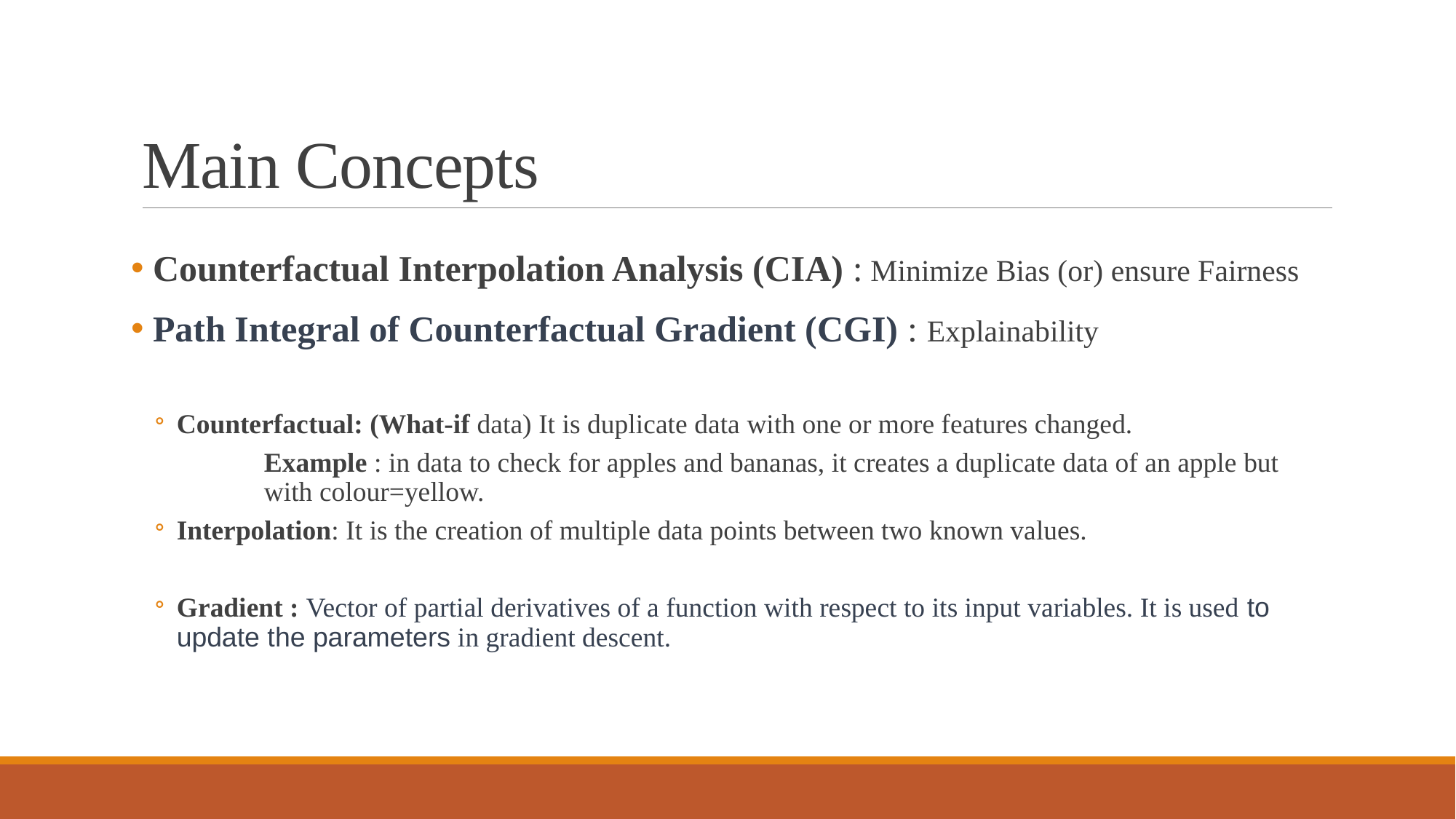

# Main Concepts
 Counterfactual Interpolation Analysis (CIA) : Minimize Bias (or) ensure Fairness
 Path Integral of Counterfactual Gradient (CGI) : Explainability

Counterfactual: (What-if data) It is duplicate data with one or more features changed.
	Example : in data to check for apples and bananas, it creates a duplicate data of an apple but 	with colour=yellow.
Interpolation: It is the creation of multiple data points between two known values.

Gradient : Vector of partial derivatives of a function with respect to its input variables. It is used to update the parameters in gradient descent.